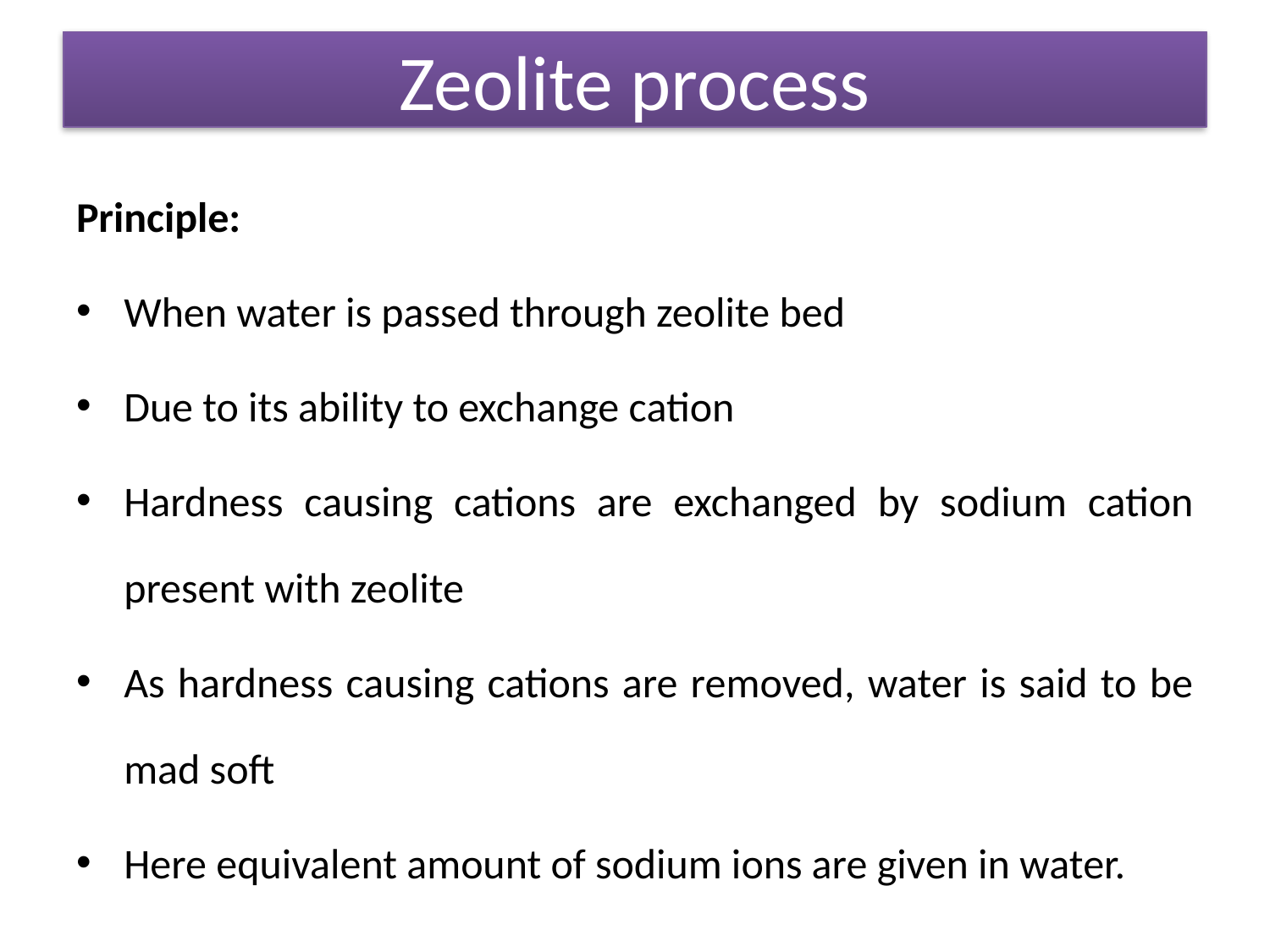

Zeolite process
Principle:
When water is passed through zeolite bed
Due to its ability to exchange cation
Hardness causing cations are exchanged by sodium cation present with zeolite
As hardness causing cations are removed, water is said to be mad soft
Here equivalent amount of sodium ions are given in water.